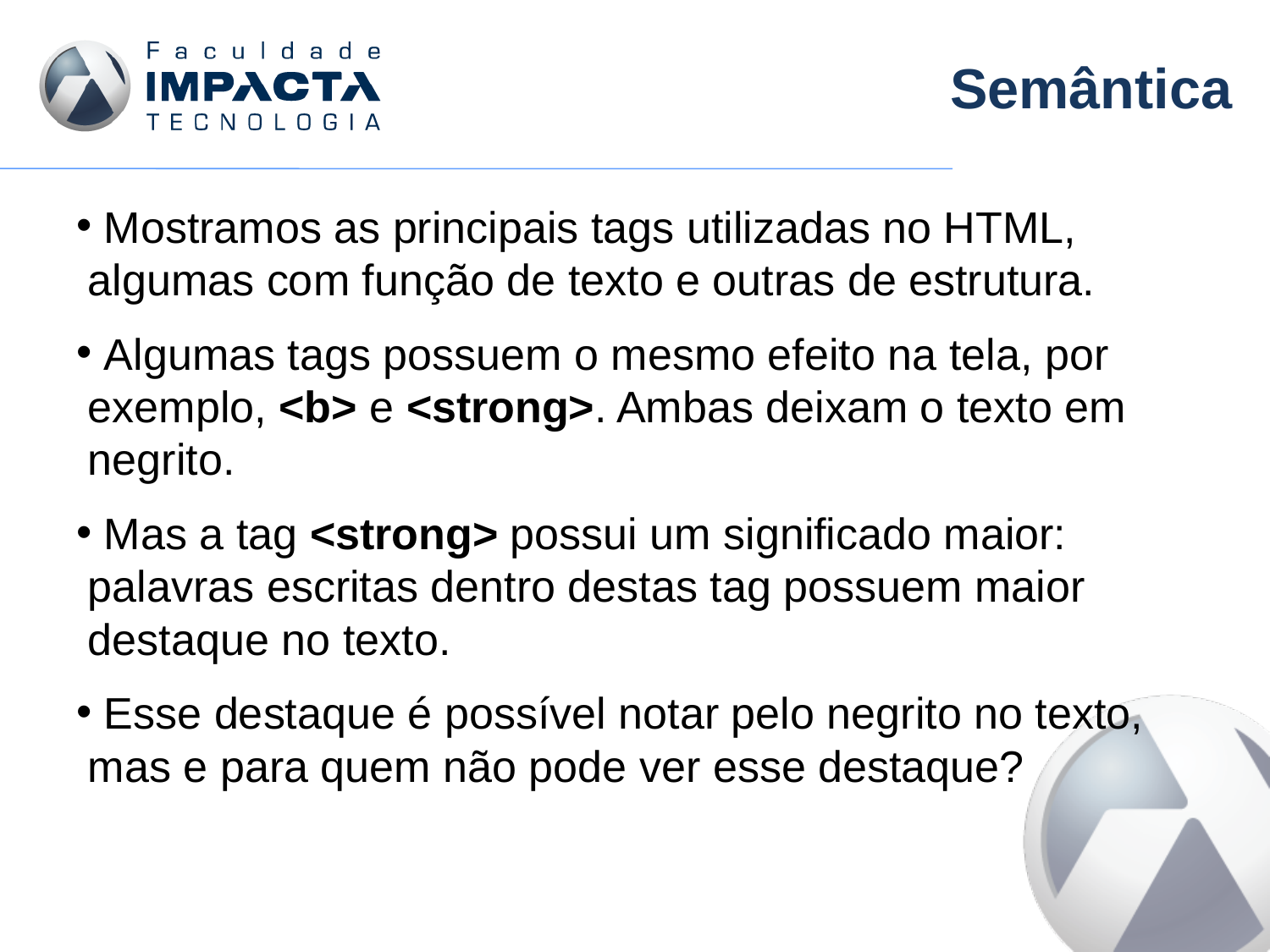

# Semântica
 Mostramos as principais tags utilizadas no HTML, algumas com função de texto e outras de estrutura.
 Algumas tags possuem o mesmo efeito na tela, por exemplo, <b> e <strong>. Ambas deixam o texto em negrito.
 Mas a tag <strong> possui um significado maior: palavras escritas dentro destas tag possuem maior destaque no texto.
 Esse destaque é possível notar pelo negrito no texto, mas e para quem não pode ver esse destaque?